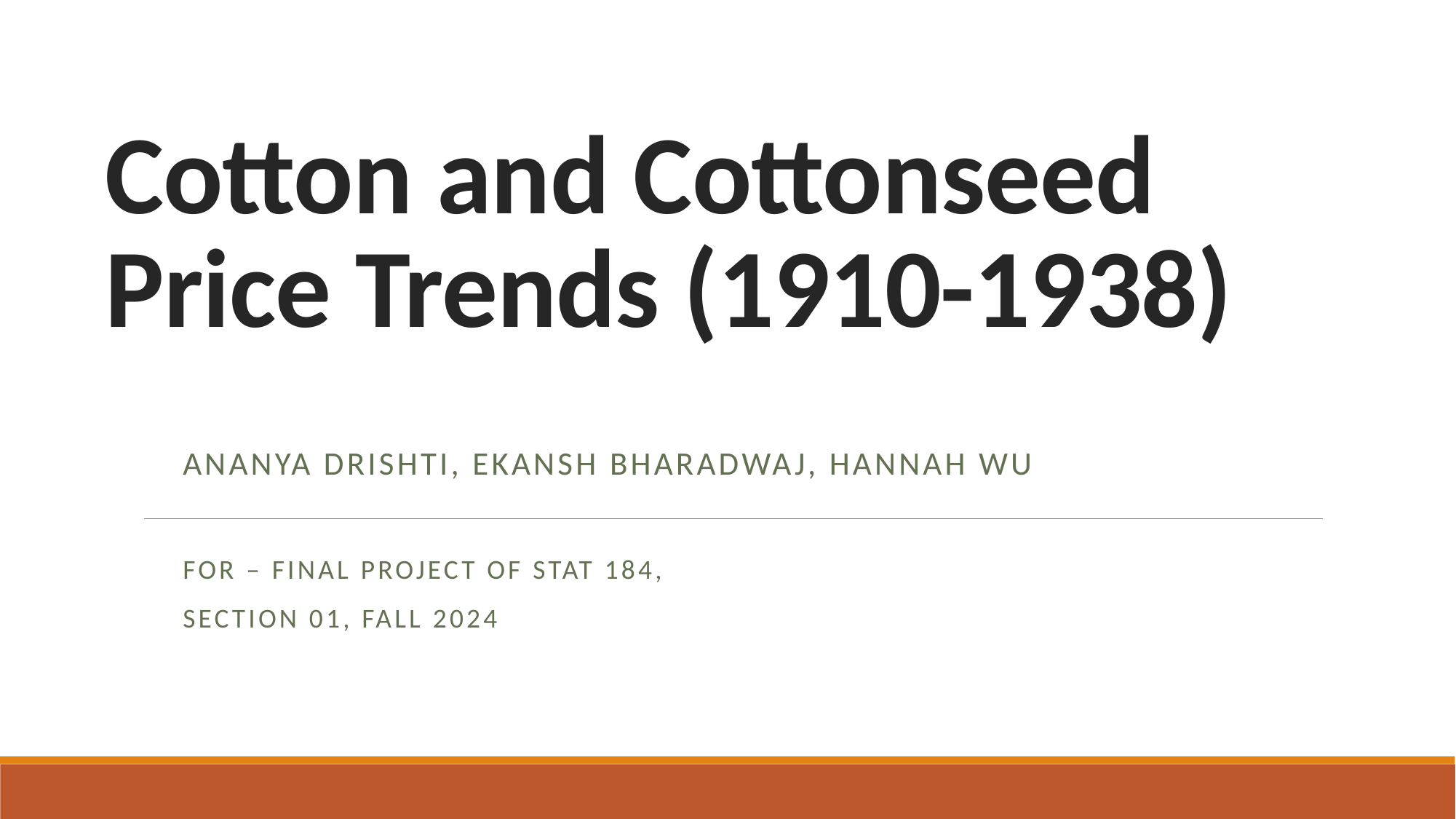

# Cotton and Cottonseed Price Trends (1910-1938)
Ananya Drishti, Ekansh Bharadwaj, Hannah Wu

For – Final Project of Stat 184,
Section 01, Fall 2024